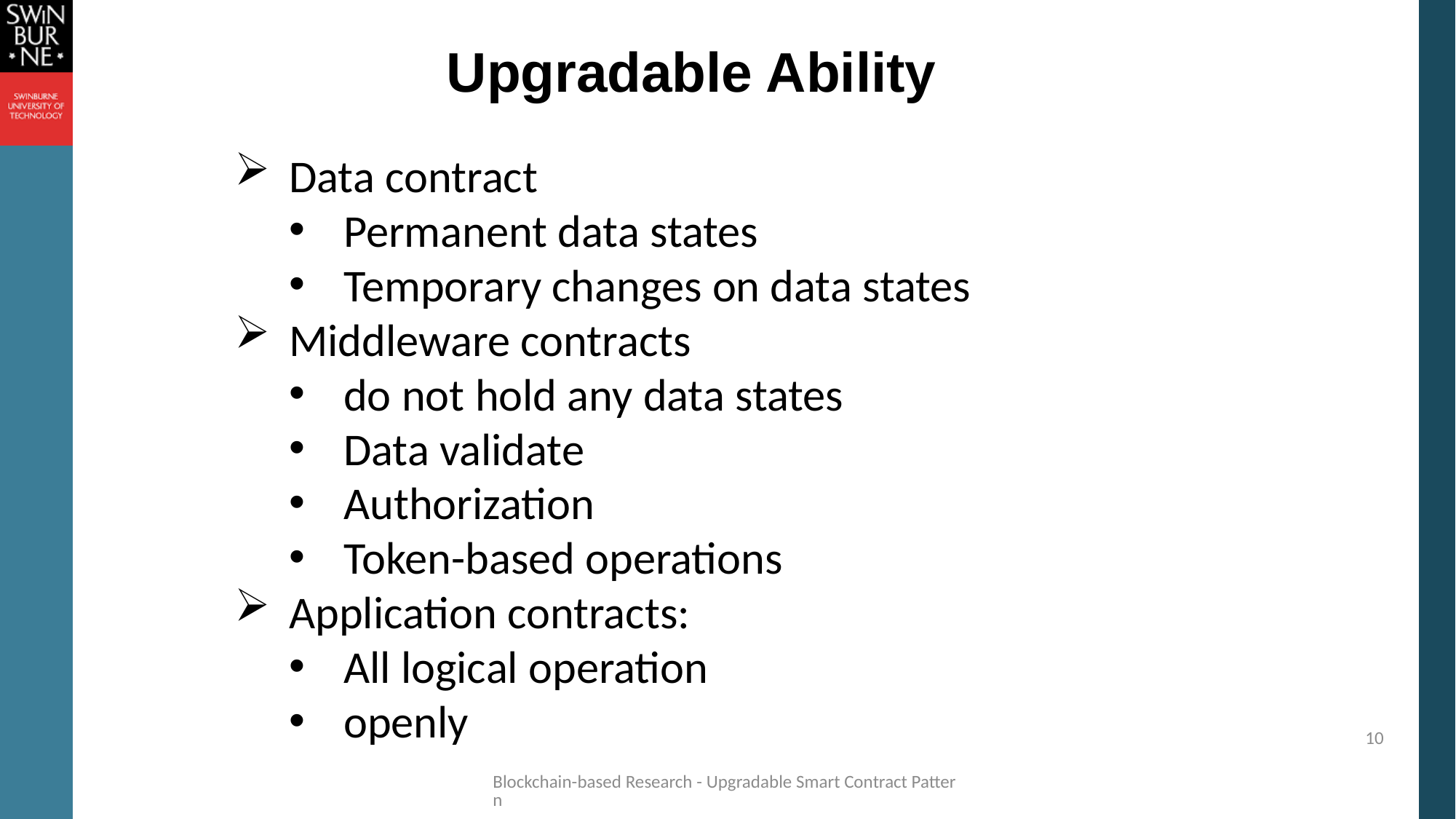

Upgradable Ability
Data contract
Permanent data states
Temporary changes on data states
Middleware contracts
do not hold any data states
Data validate
Authorization
Token-based operations
Application contracts:
All logical operation
openly
10
Blockchain-based Research - Upgradable Smart Contract Pattern